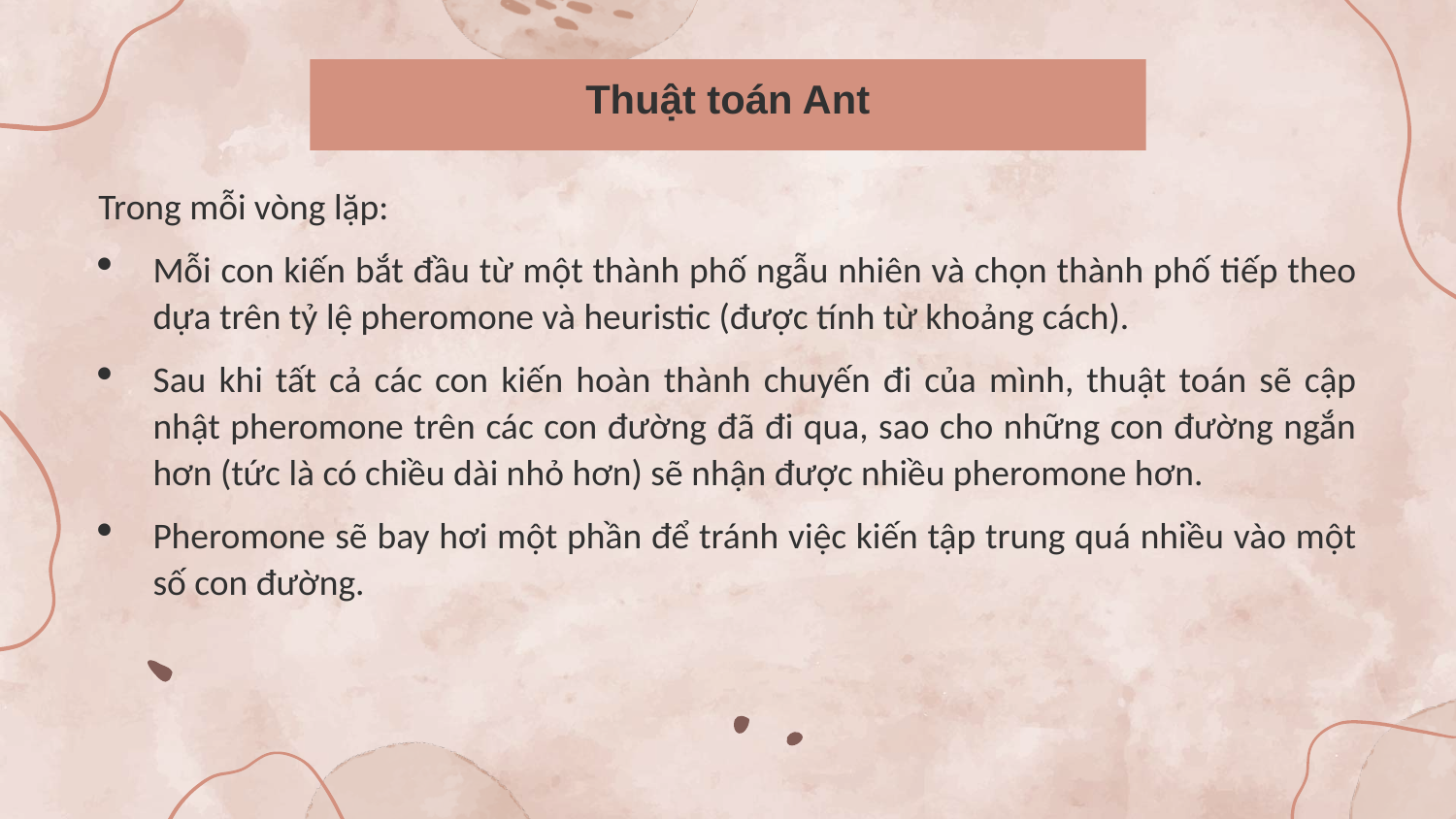

# Thuật toán Ant
Trong mỗi vòng lặp:
Mỗi con kiến bắt đầu từ một thành phố ngẫu nhiên và chọn thành phố tiếp theo dựa trên tỷ lệ pheromone và heuristic (được tính từ khoảng cách).
Sau khi tất cả các con kiến hoàn thành chuyến đi của mình, thuật toán sẽ cập nhật pheromone trên các con đường đã đi qua, sao cho những con đường ngắn hơn (tức là có chiều dài nhỏ hơn) sẽ nhận được nhiều pheromone hơn.
Pheromone sẽ bay hơi một phần để tránh việc kiến tập trung quá nhiều vào một số con đường.